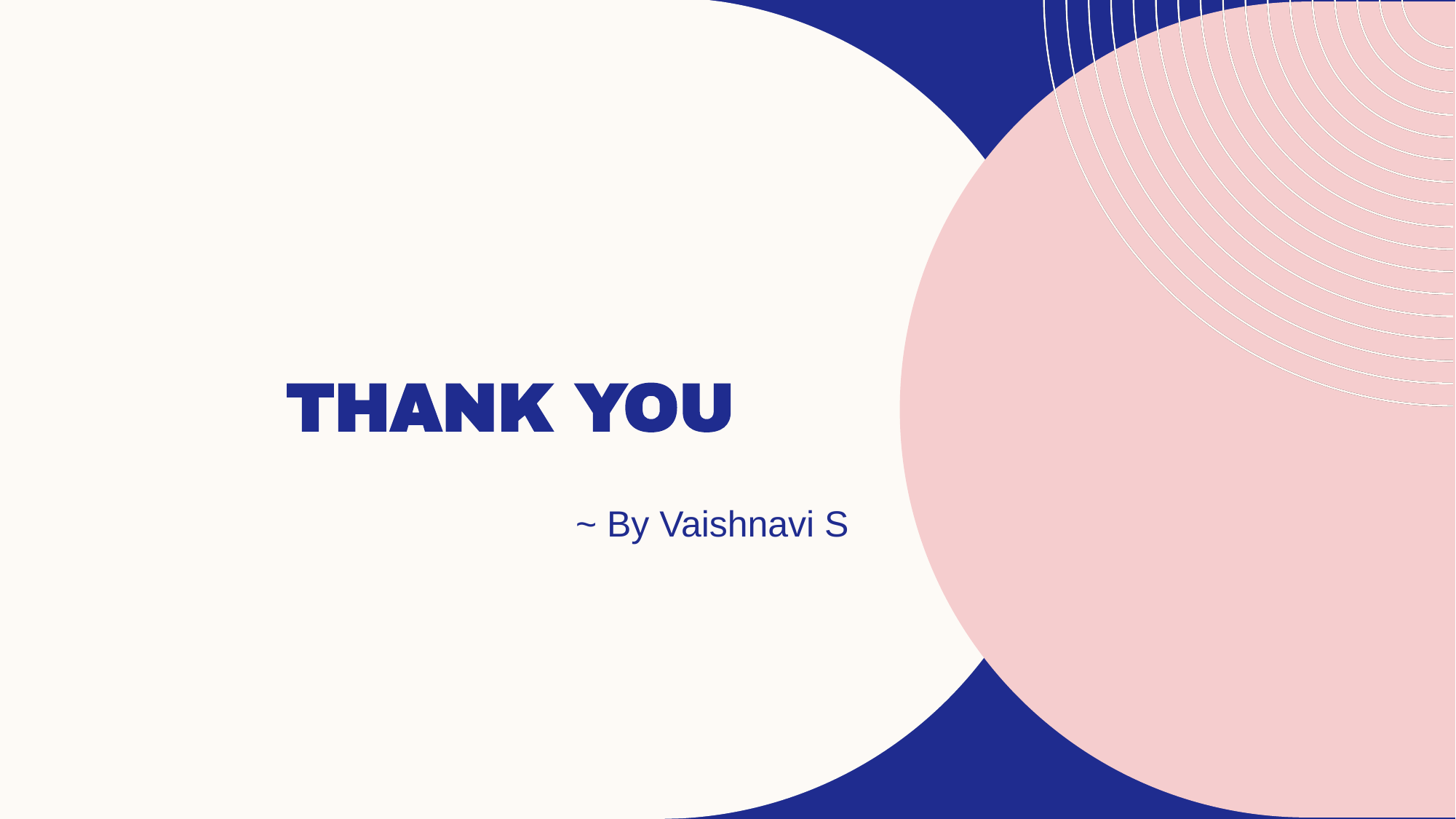

# THANK YOU
~ By Vaishnavi S